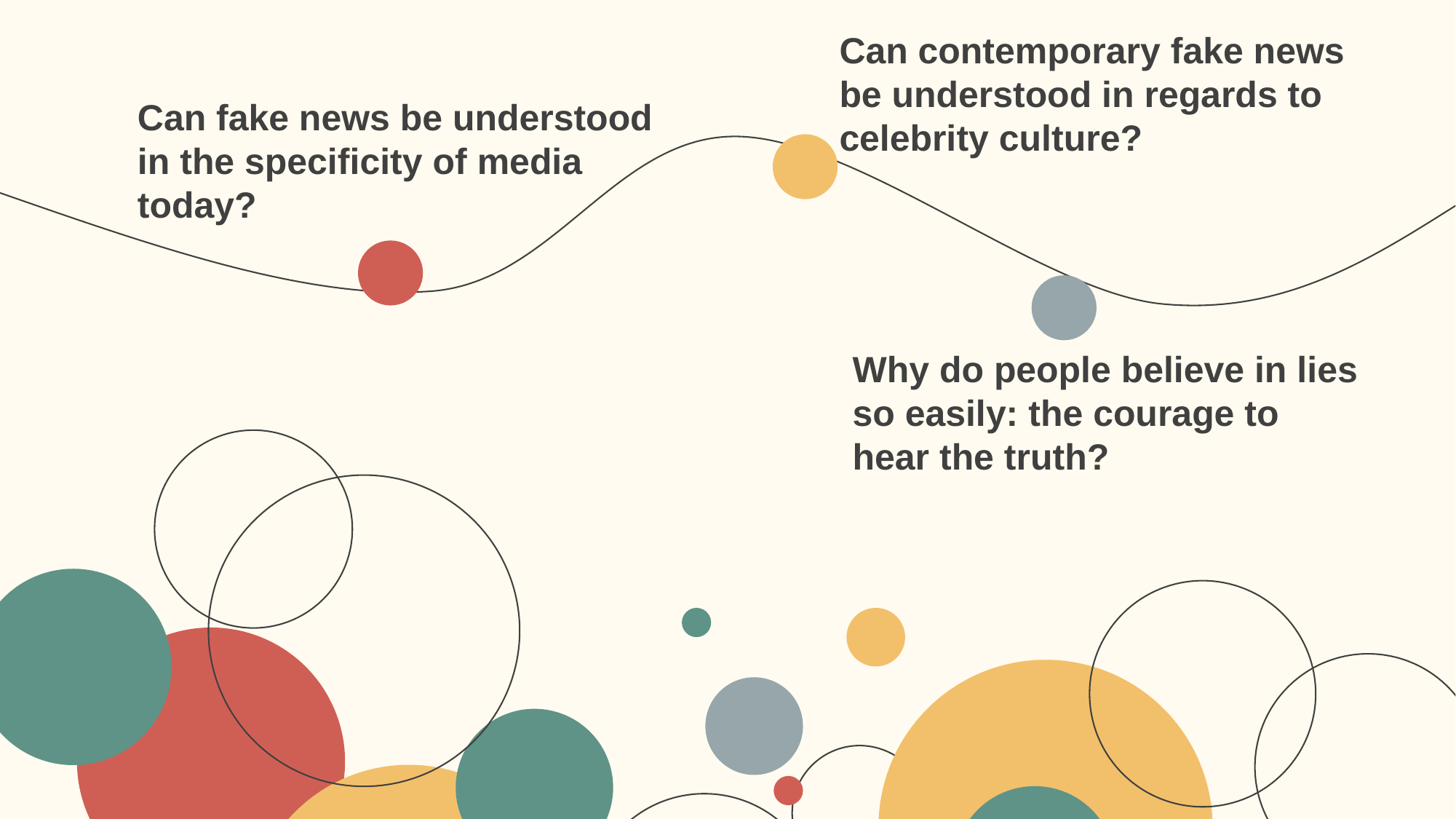

Can contemporary fake news be understood in regards to celebrity culture?
Can fake news be understood in the specificity of media today?

Why do people believe in lies so easily: the courage to hear the truth?